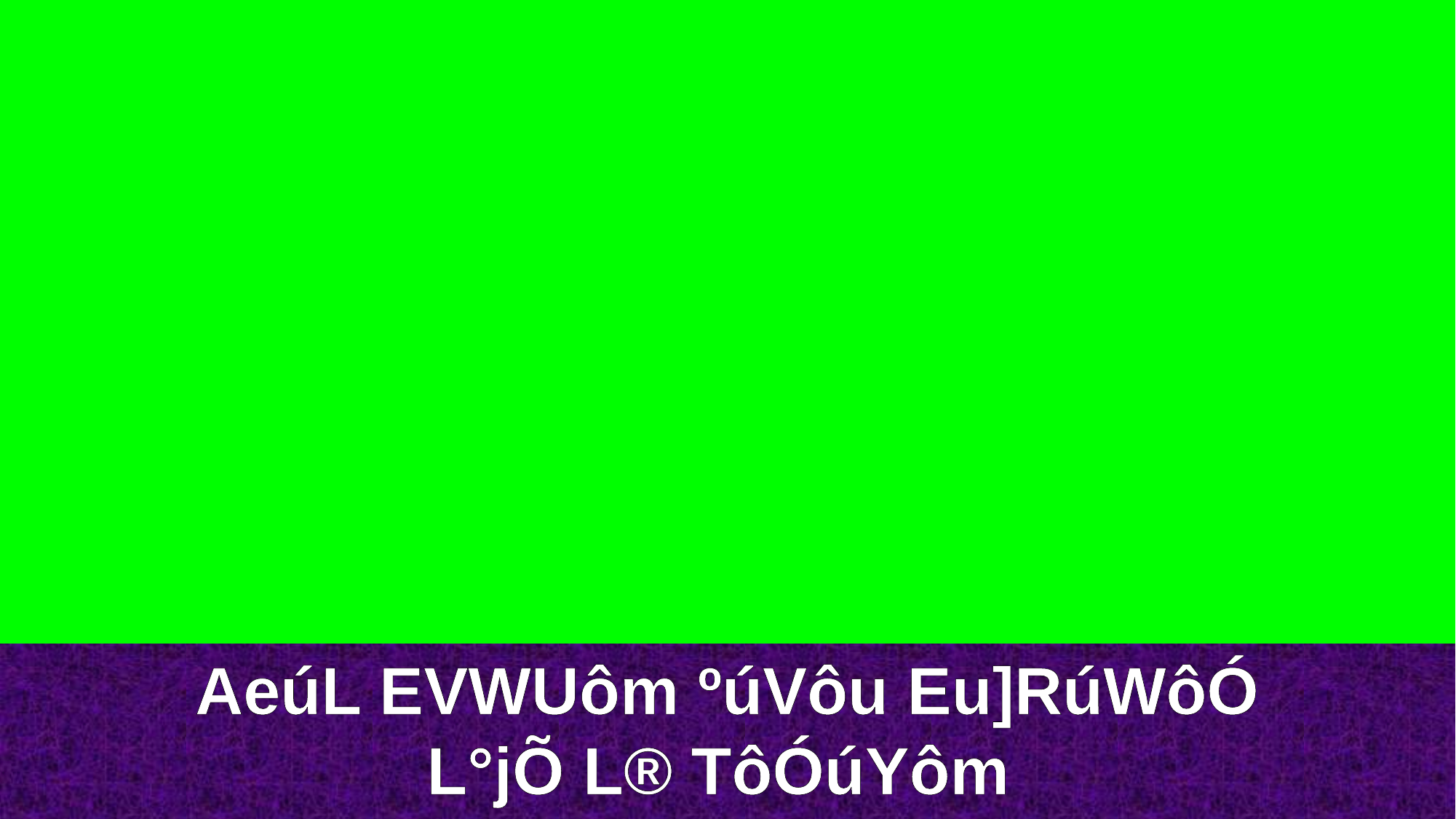

AeúL EVWUôm ºúVôu Eu]RúWôÓ L°jÕ L® TôÓúYôm